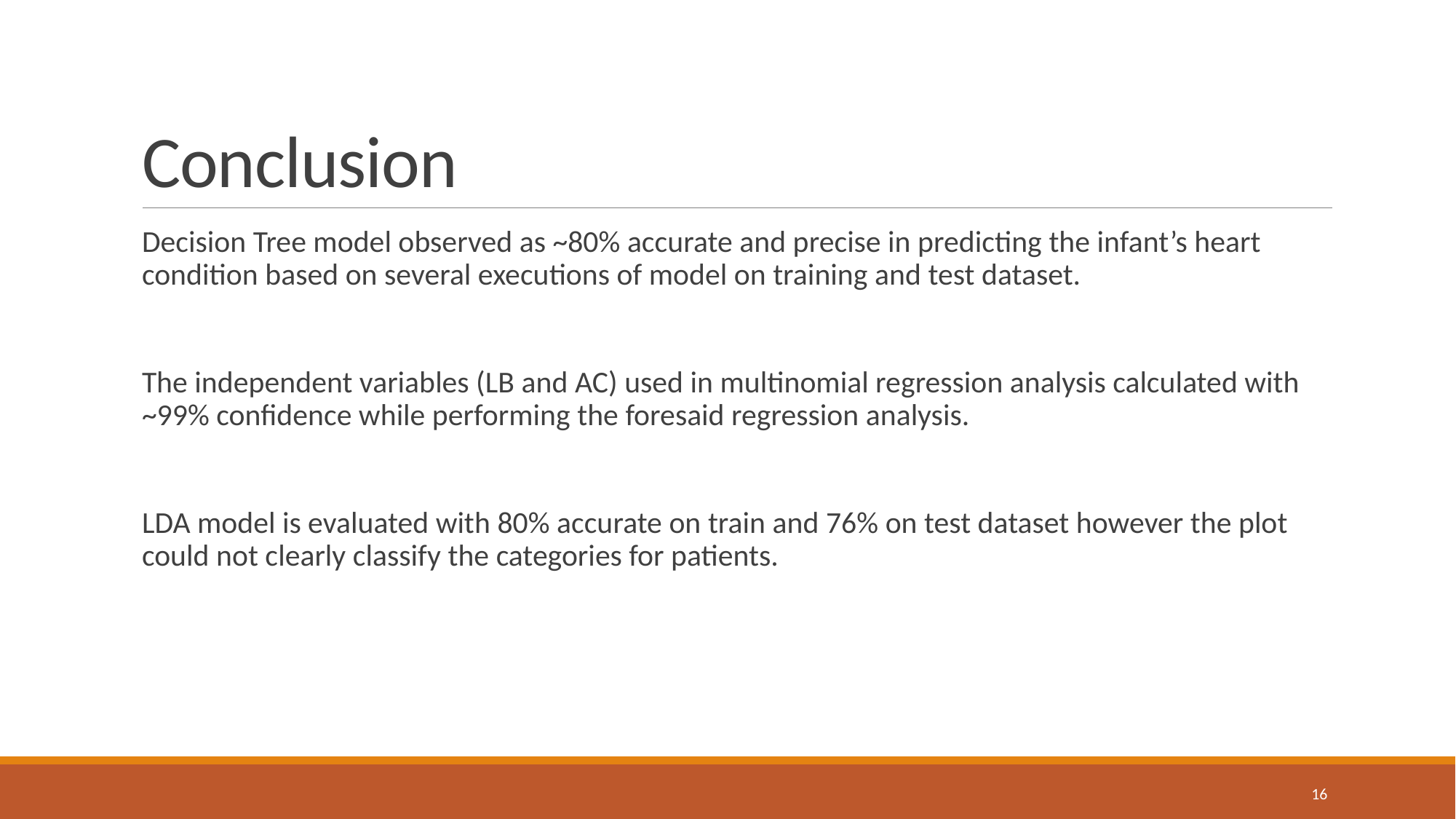

# Conclusion
Decision Tree model observed as ~80% accurate and precise in predicting the infant’s heart condition based on several executions of model on training and test dataset.

The independent variables (LB and AC) used in multinomial regression analysis calculated with ~99% confidence while performing the foresaid regression analysis.

LDA model is evaluated with 80% accurate on train and 76% on test dataset however the plot could not clearly classify the categories for patients.

16